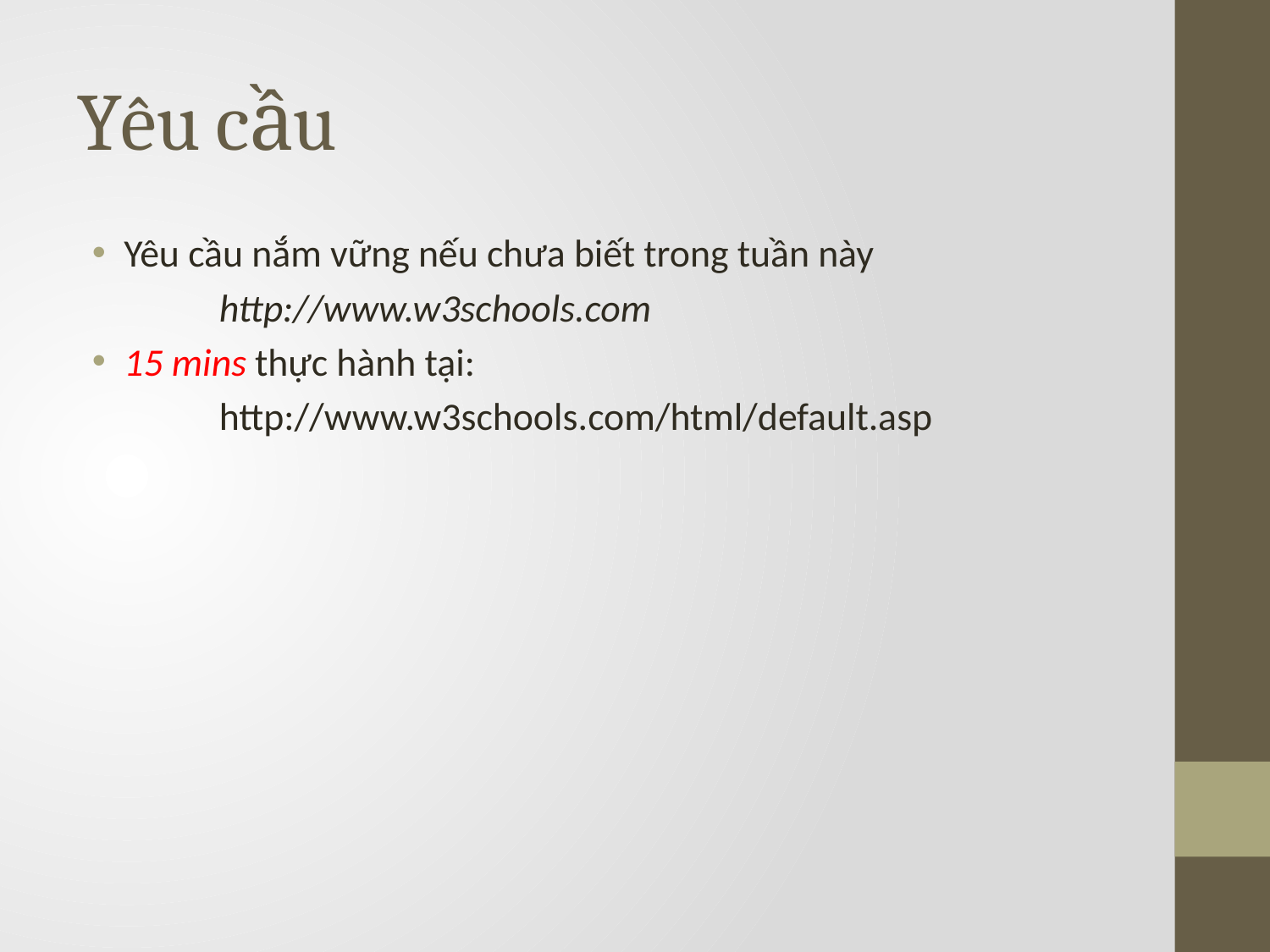

# Yêu cầu
Yêu cầu nắm vững nếu chưa biết trong tuần này
	http://www.w3schools.com
15 mins thực hành tại:
	http://www.w3schools.com/html/default.asp